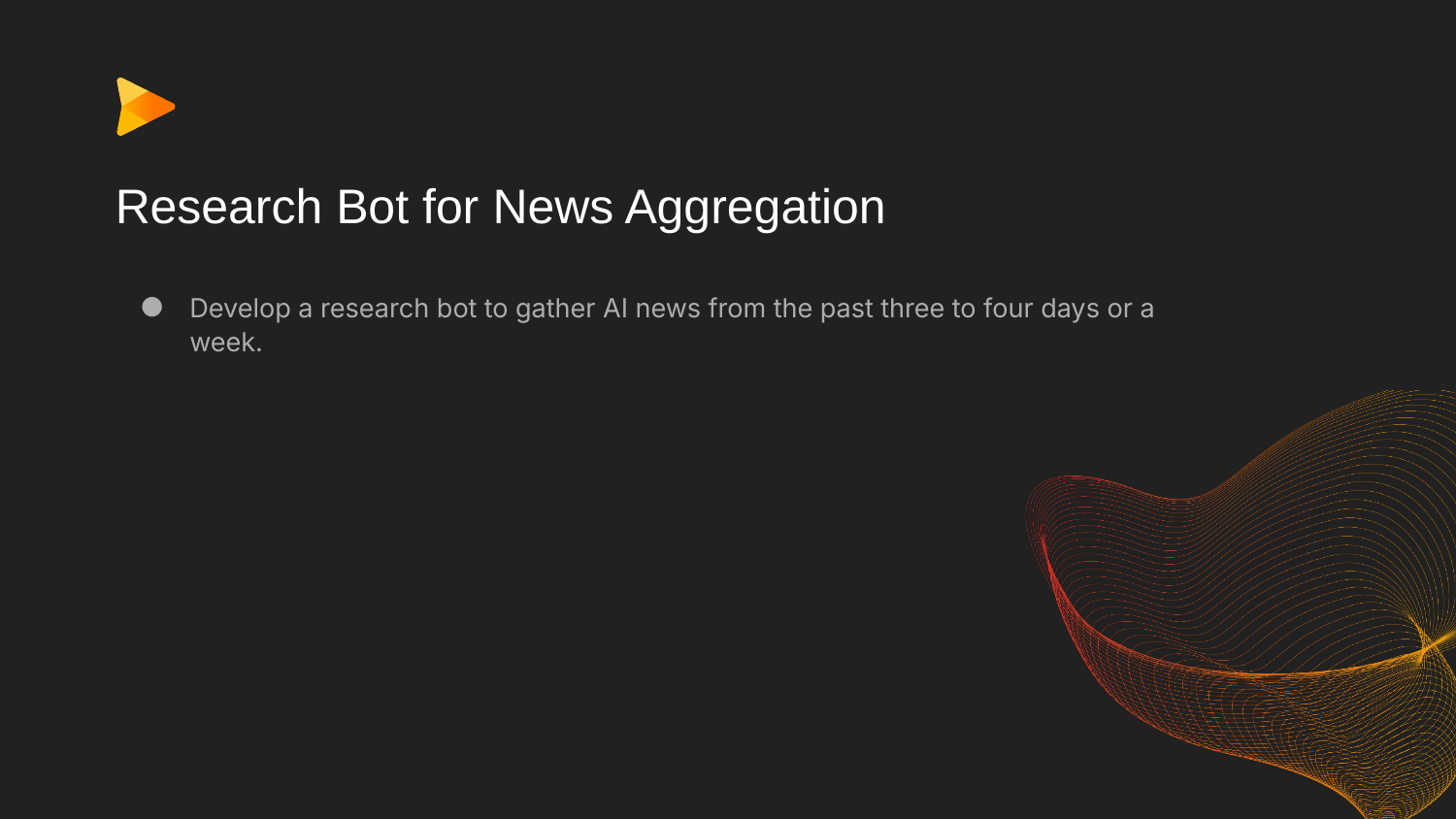

# Research Bot for News Aggregation
Develop a research bot to gather AI news from the past three to four days or a week.